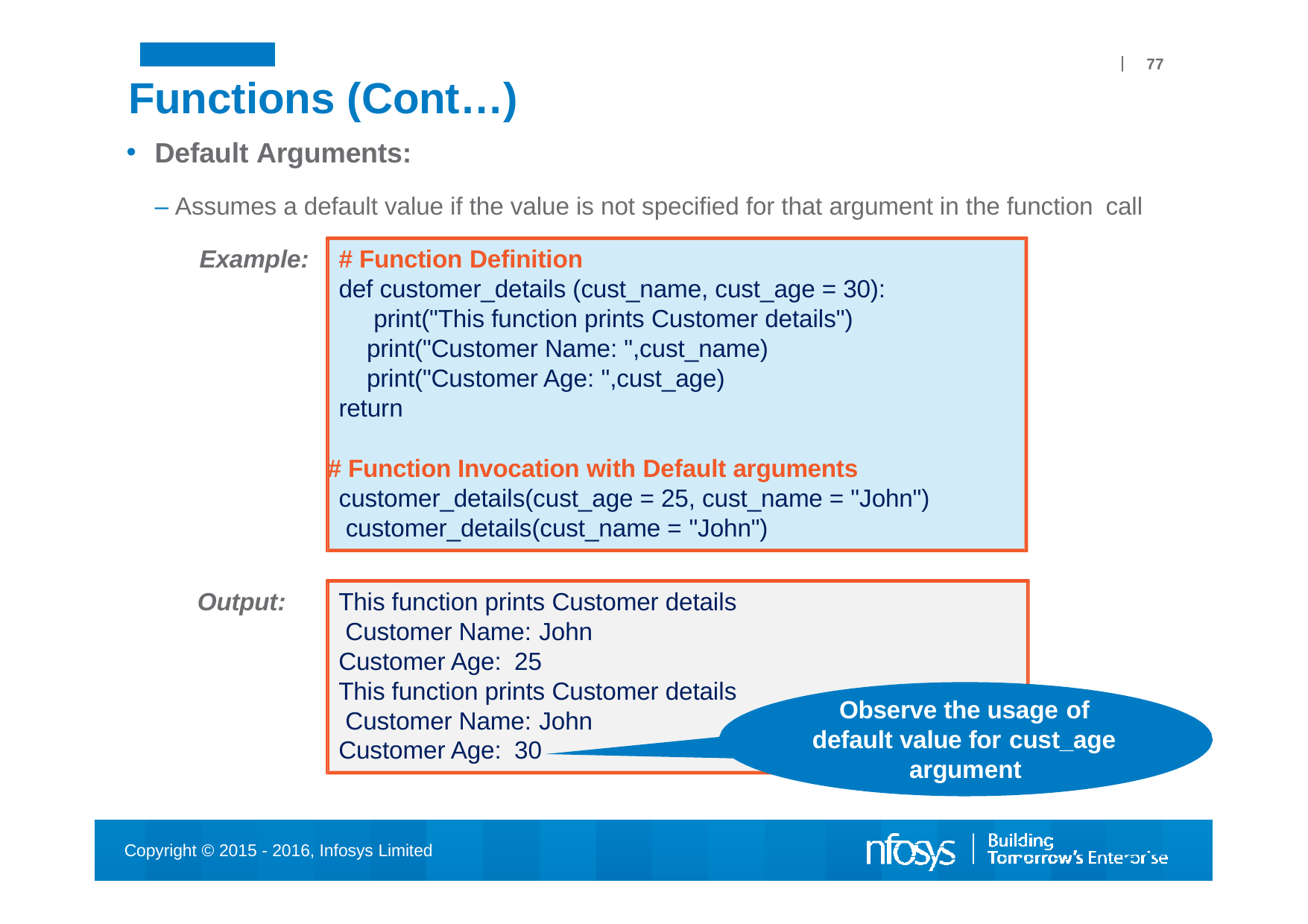

77
# Functions (Cont…)
Default Arguments:
– Assumes a default value if the value is not specified for that argument in the function call

Example:
# Function Definition
def customer_details (cust_name, cust_age = 30):  print("This function prints Customer details")  print("Customer Name: ",cust_name)  print("Customer Age: ",cust_age)
return

# Function Invocation with Default arguments  customer_details(cust_age = 25, cust_name = "John")  customer_details(cust_name = "John")

Output:
This function prints Customer details  Customer Name: John
Customer Age: 25
This function prints Customer details  Customer Name: John
Customer Age: 30

Observe the usage of
default value for cust_age
argument

Copyright © 2015 - 2016, Infosys Limited